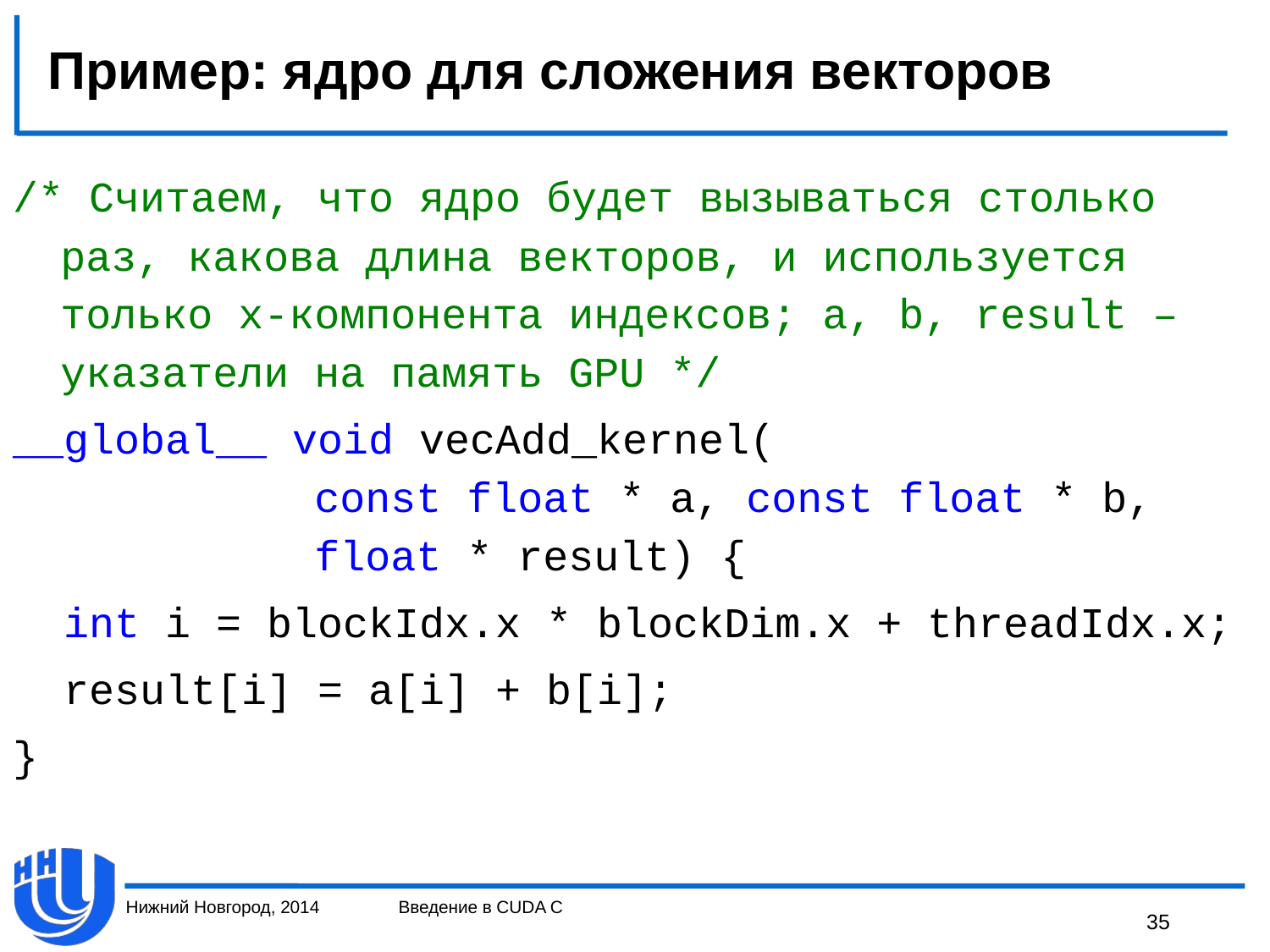

# Пример: ядро для сложения векторов
/* Считаем, что ядро будет вызываться столько раз, какова длина векторов, и используется только x-компонента индексов; a, b, result – указатели на память GPU */
__global__ void vecAdd_kernel(
		const float * a, const float * b,
		float * result) {
  int i = blockIdx.x * blockDim.x + threadIdx.x;
  result[i] = a[i] + b[i];
}

Нижний Новгород, 2014
Введение в CUDA C
35